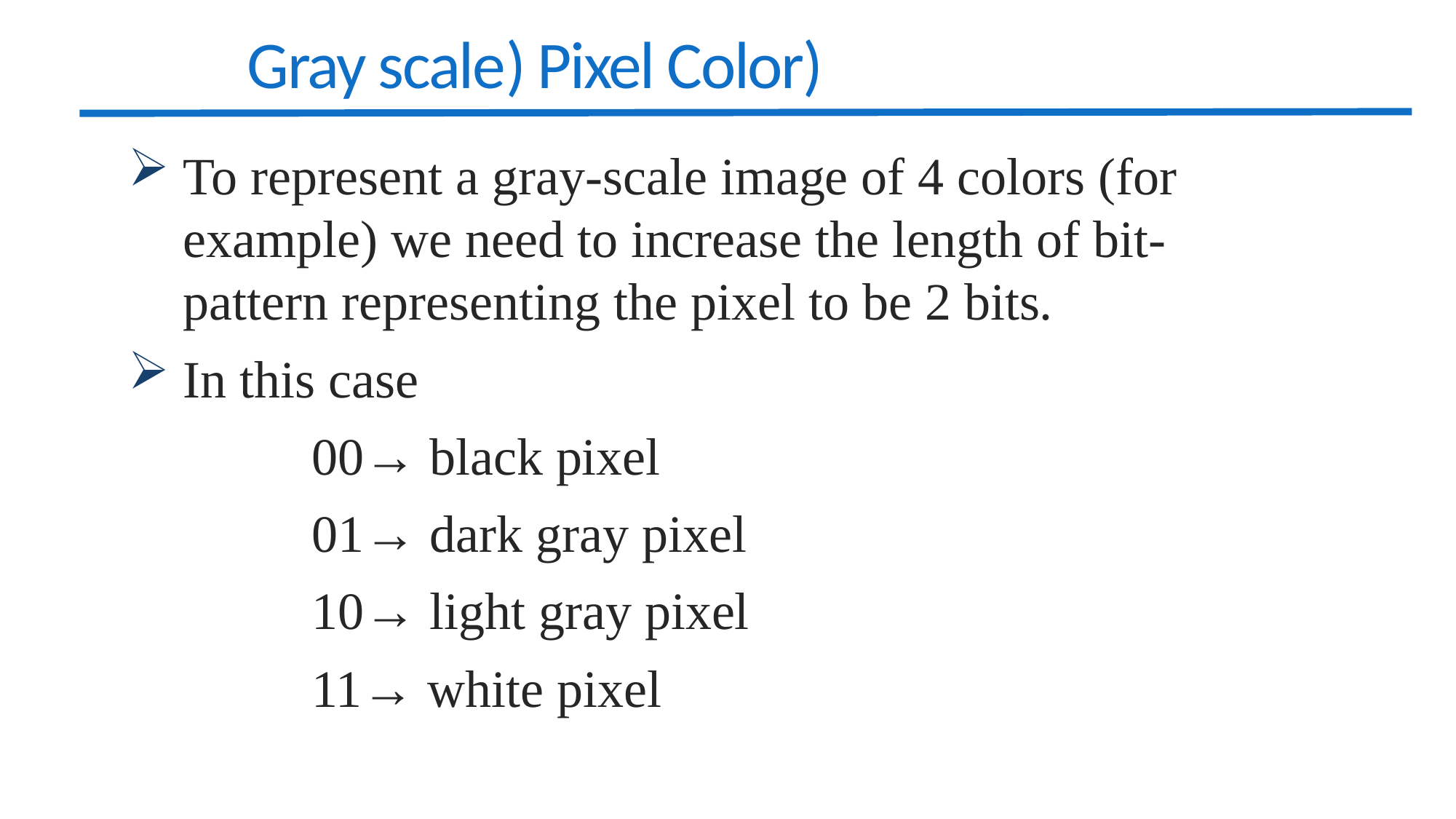

# Gray scale) Pixel Color)
To represent a gray-scale image of 4 colors (for example) we need to increase the length of bit-pattern representing the pixel to be 2 bits.
In this case
              00→ black pixel
              01→ dark gray pixel
              10→ light gray pixel
              11→ white pixel